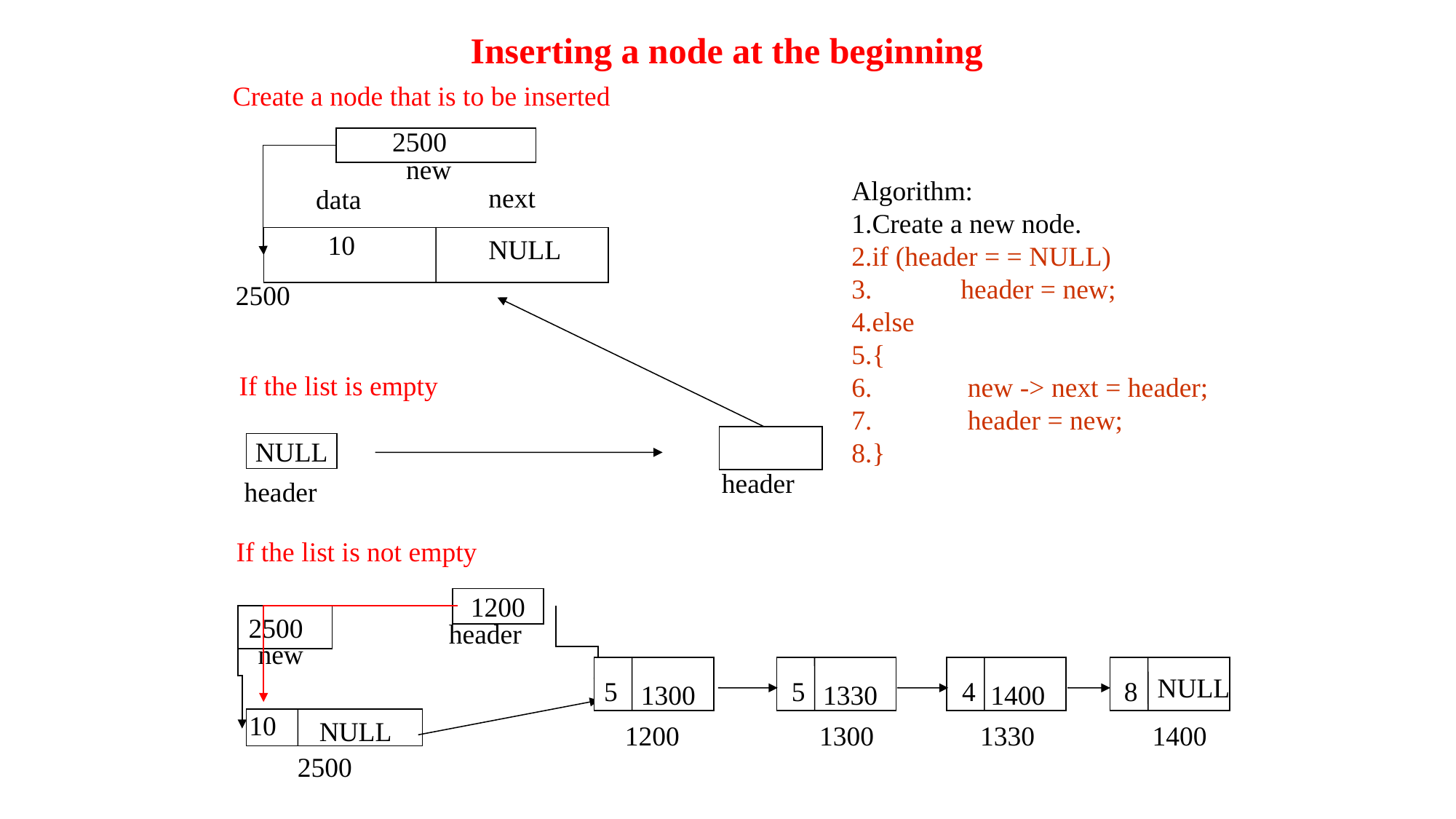

# Inserting a node at the beginning
Create a node that is to be inserted
2500

new
next
data
10
NULL

Algorithm:
Create a new node.
if (header = = NULL)
	header = new;
else
{
	 new -> next = header;
	 header = new;
}
2500

If the list is empty

NULL
header

header
If the list is not empty
1200
2500

header
new

NULL
5
5
4
8
1300
1330
1400

1200
1300
1330
1400

10
NULL

2500